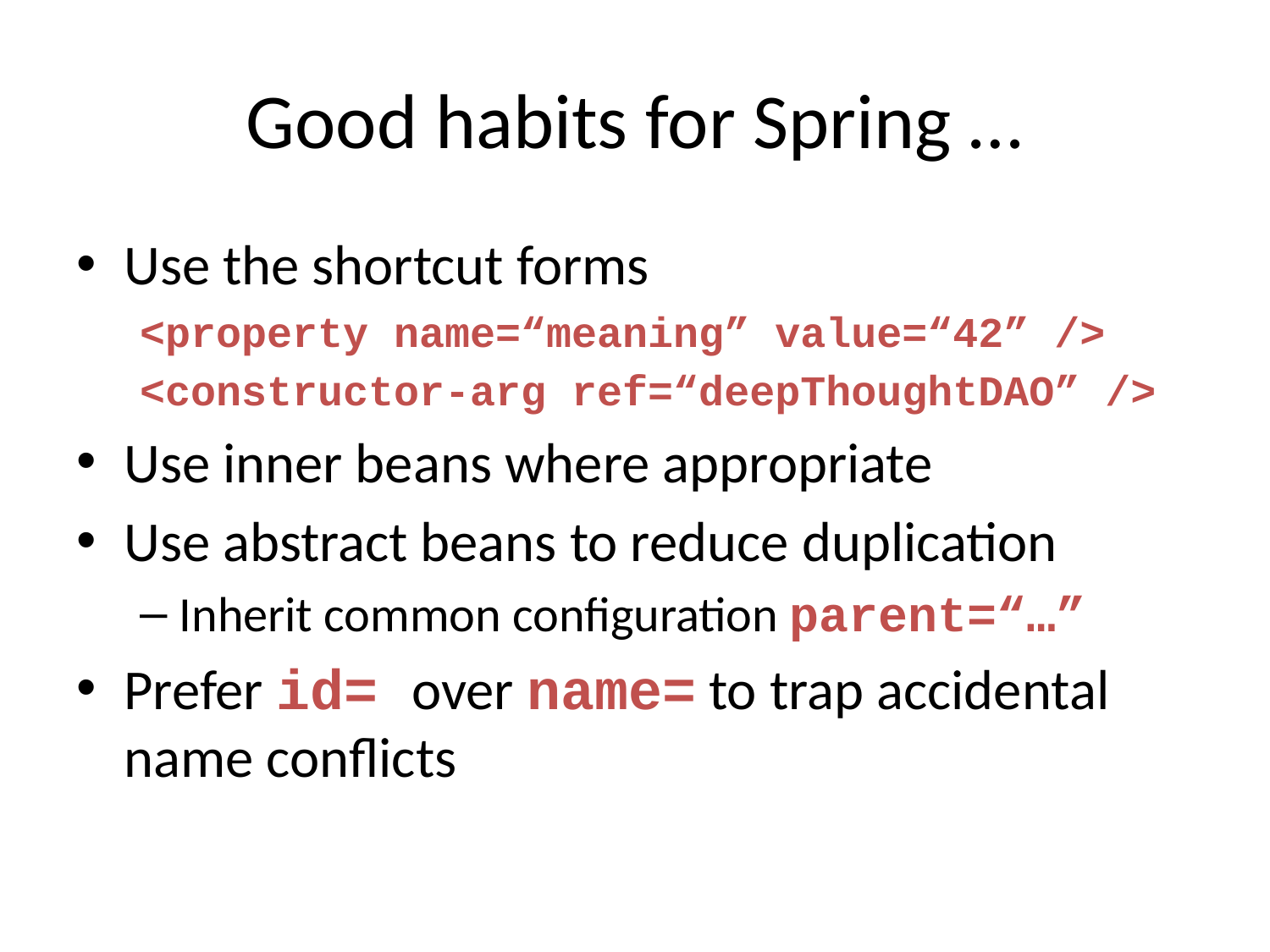

# Good habits for Spring …
Use the shortcut forms
<property name=“meaning” value=“42” />
<constructor-arg ref=“deepThoughtDAO” />
Use inner beans where appropriate
Use abstract beans to reduce duplication
Inherit common configuration parent=“…”
Prefer id= over name= to trap accidental name conflicts